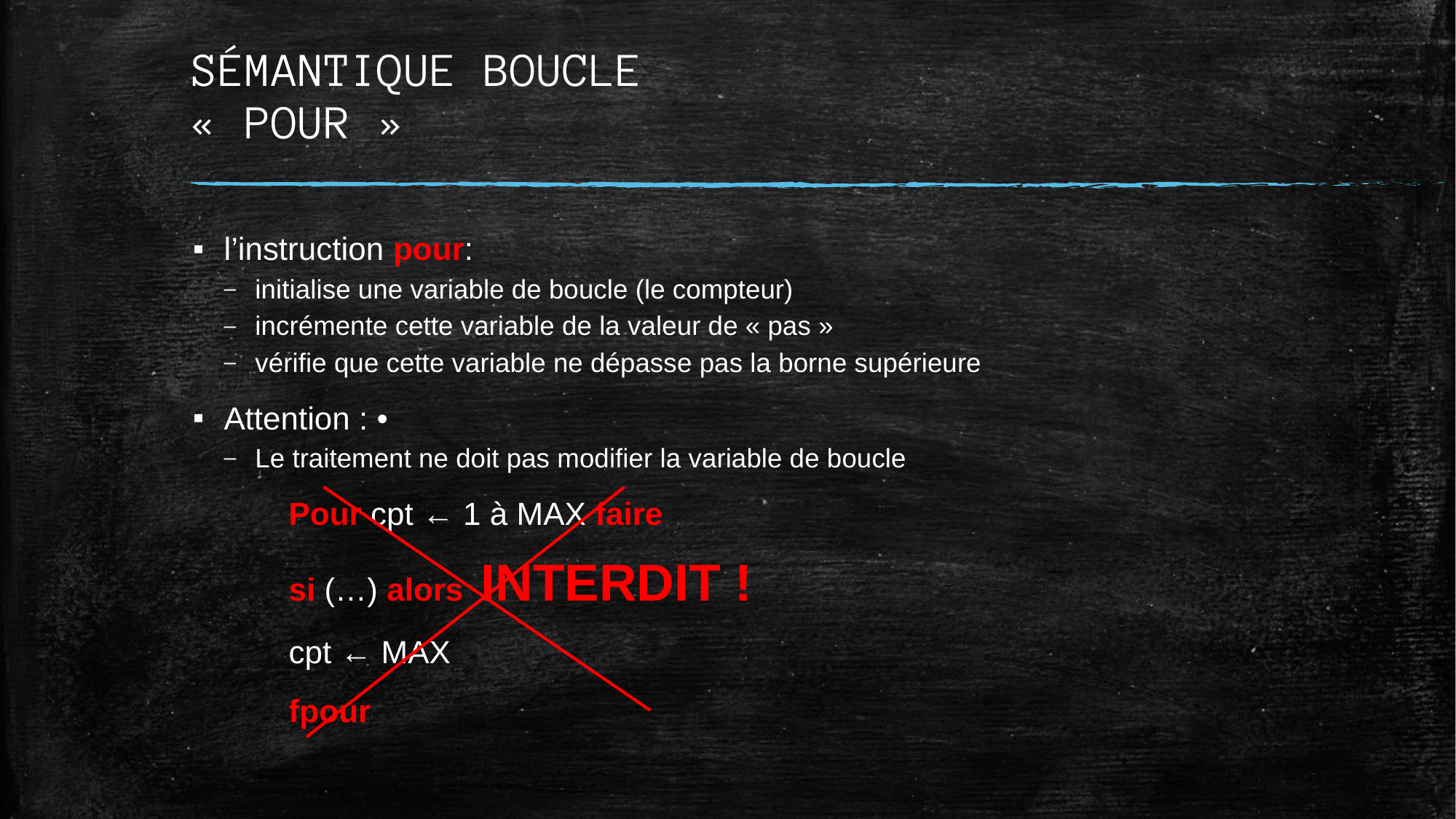

# SÉMANTIQUE BOUCLE « POUR »
l’instruction pour:
initialise une variable de boucle (le compteur)
incrémente cette variable de la valeur de « pas »
vérifie que cette variable ne dépasse pas la borne supérieure
Attention : •
Le traitement ne doit pas modifier la variable de boucle
	Pour cpt ← 1 à MAX faire
		si (…) alors 			INTERDIT !
			cpt ← MAX
	fpour